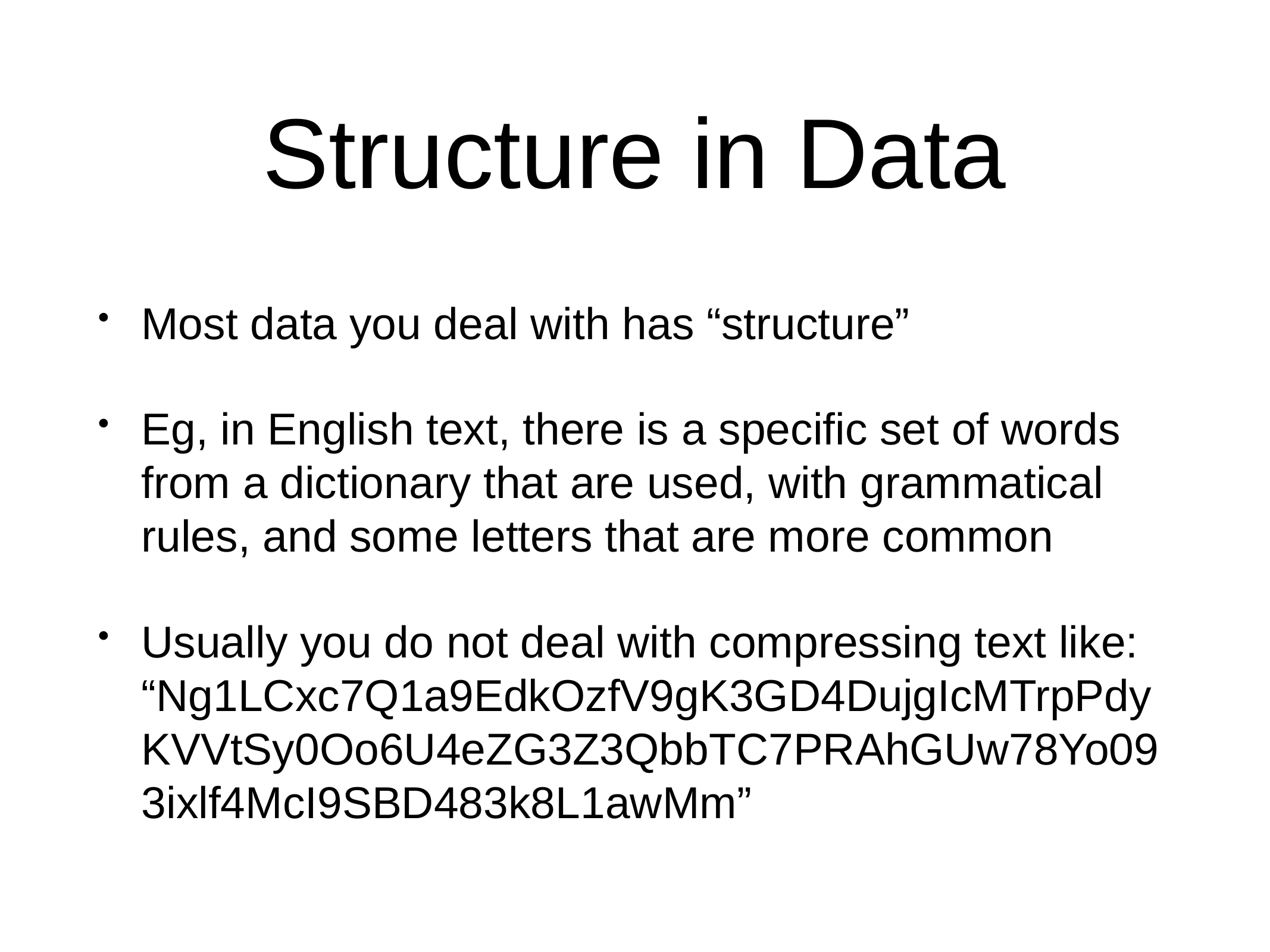

# Structure in Data
Most data you deal with has “structure”
Eg, in English text, there is a specific set of words from a dictionary that are used, with grammatical rules, and some letters that are more common
Usually you do not deal with compressing text like: “Ng1LCxc7Q1a9EdkOzfV9gK3GD4DujgIcMTrpPdyKVVtSy0Oo6U4eZG3Z3QbbTC7PRAhGUw78Yo093ixlf4McI9SBD483k8L1awMm”